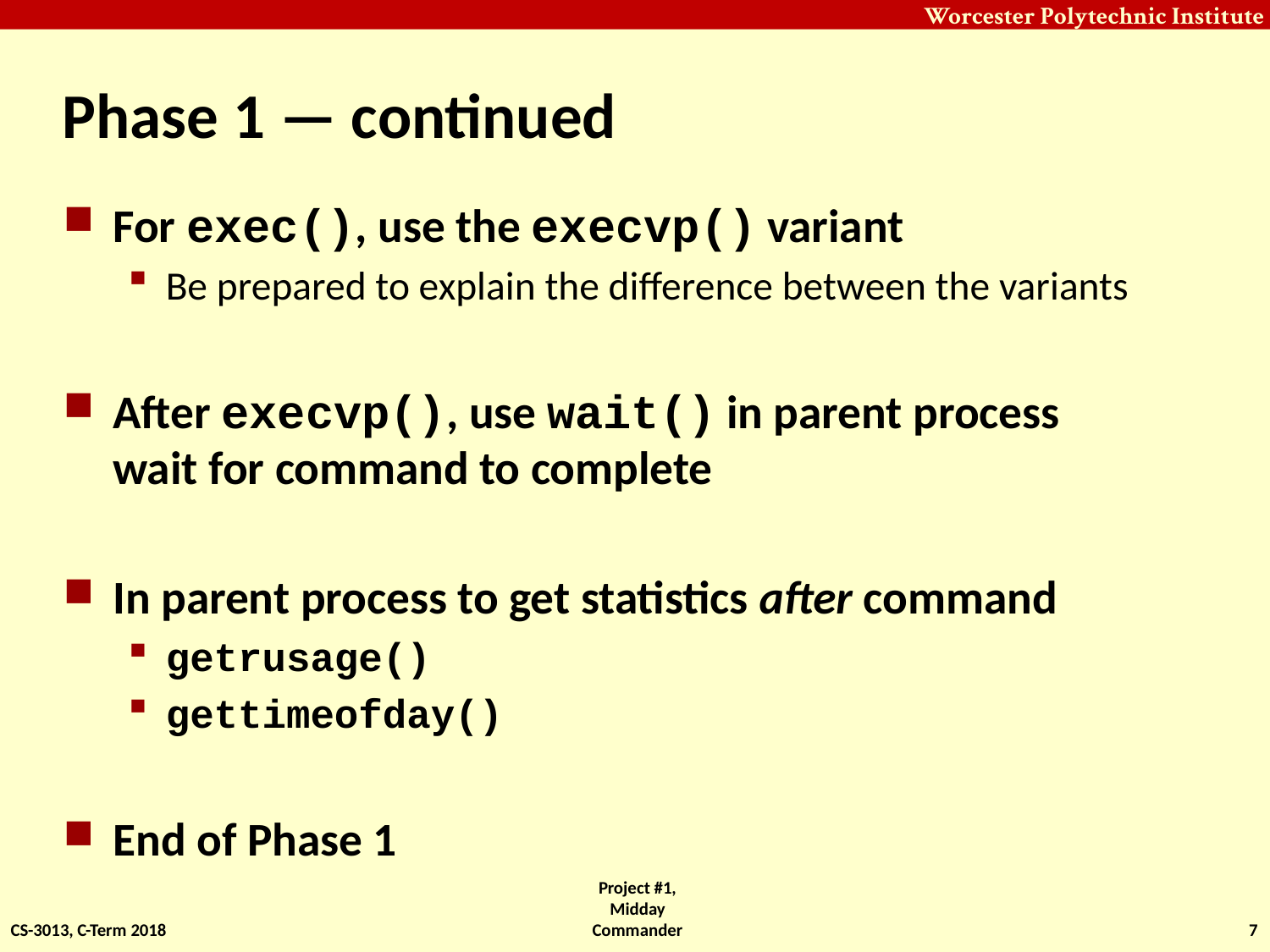

# Phase 1 — continued
For exec(), use the execvp() variant
Be prepared to explain the difference between the variants

After execvp(), use wait() in parent process wait for command to complete

In parent process to get statistics after command
getrusage()
gettimeofday()

End of Phase 1
CS-3013, C-Term 2018
Project #1, Midday Commander
7